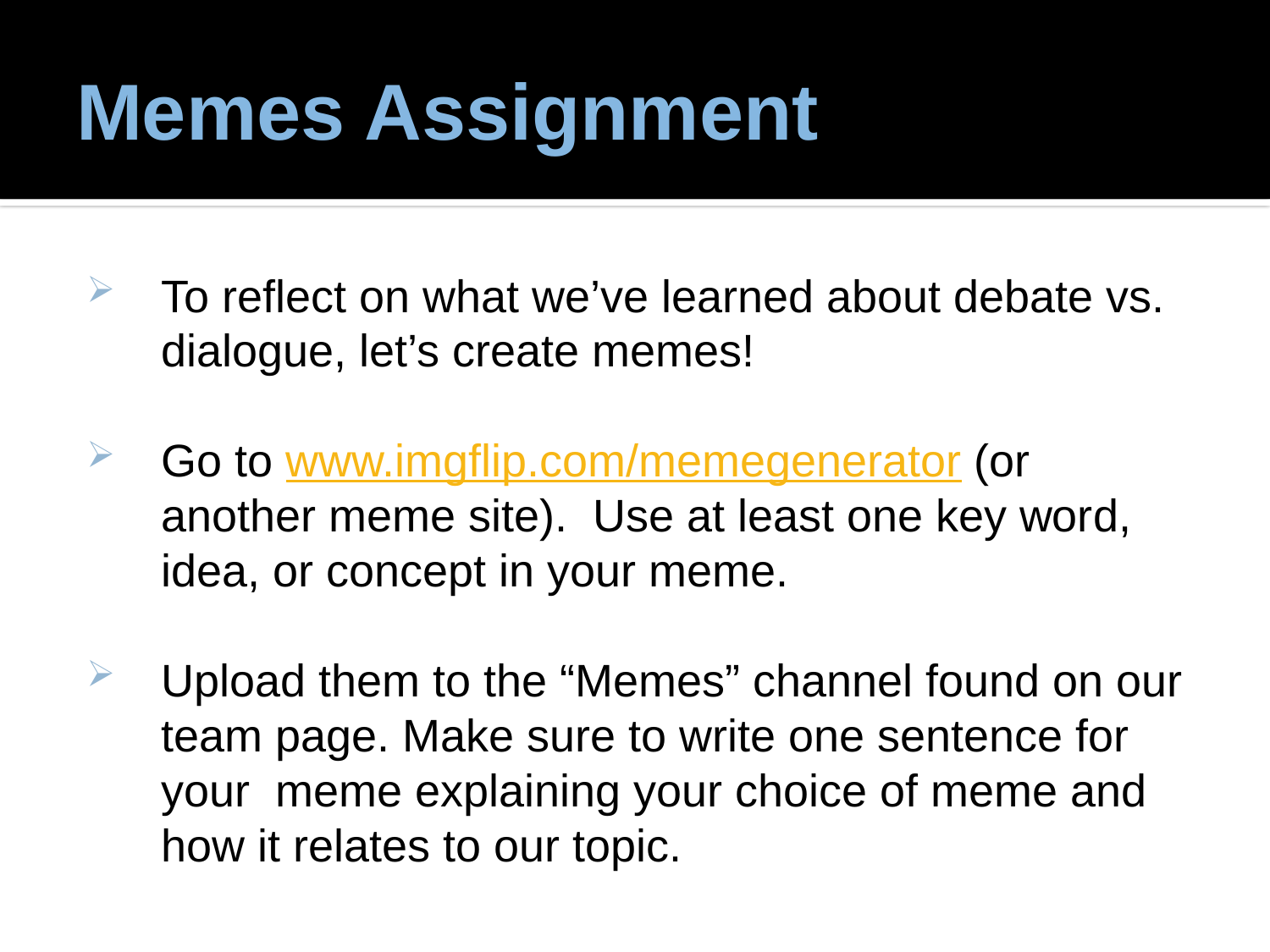

# Memes Assignment
To reflect on what we’ve learned about debate vs. dialogue, let’s create memes!

Go to www.imgflip.com/memegenerator (or another meme site).  Use at least one key word, idea, or concept in your meme.

Upload them to the “Memes” channel found on our team page. Make sure to write one sentence for your  meme explaining your choice of meme and how it relates to our topic.